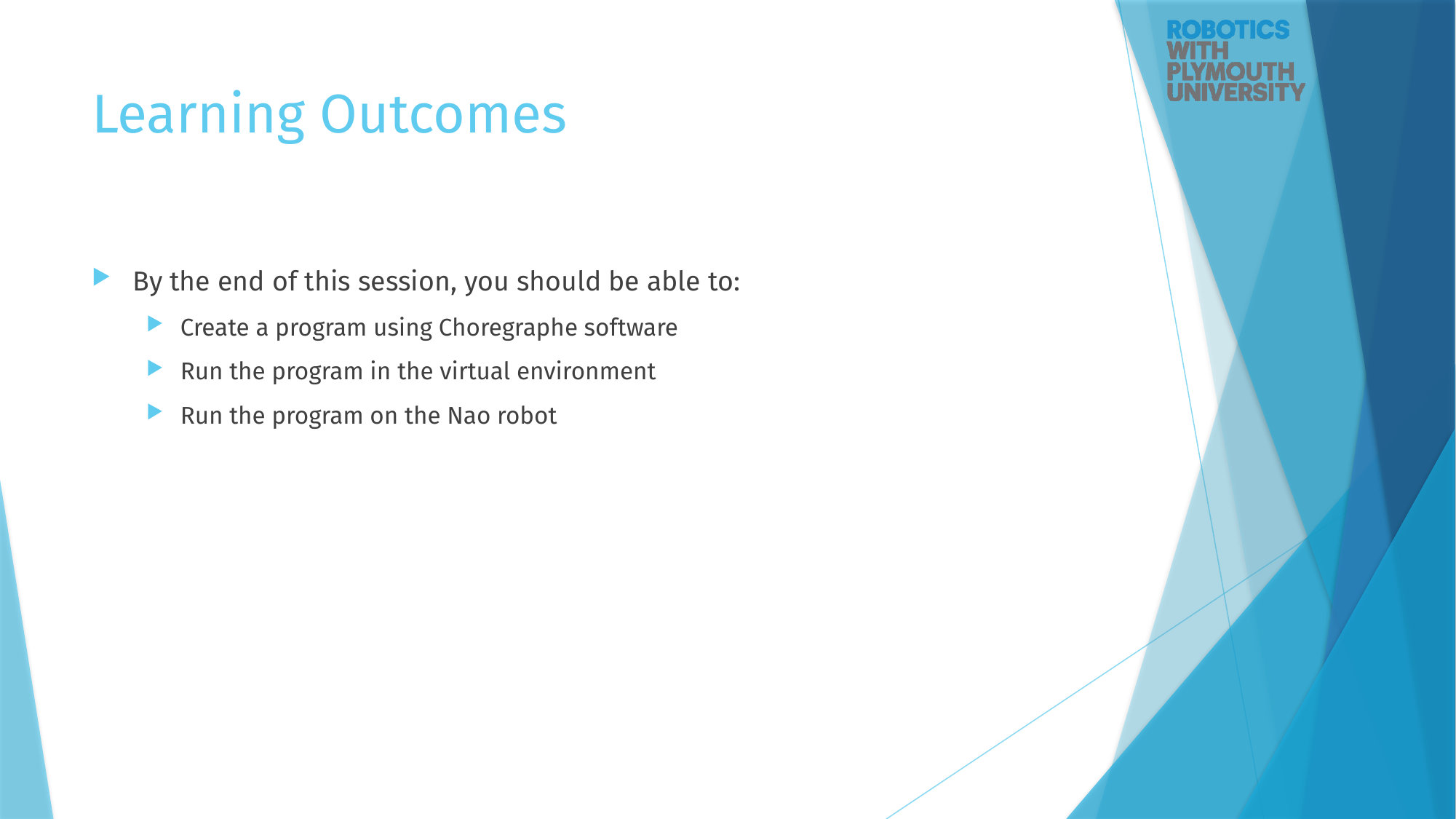

# Learning Outcomes
By the end of this session, you should be able to:
Create a program using Choregraphe software
Run the program in the virtual environment
Run the program on the Nao robot